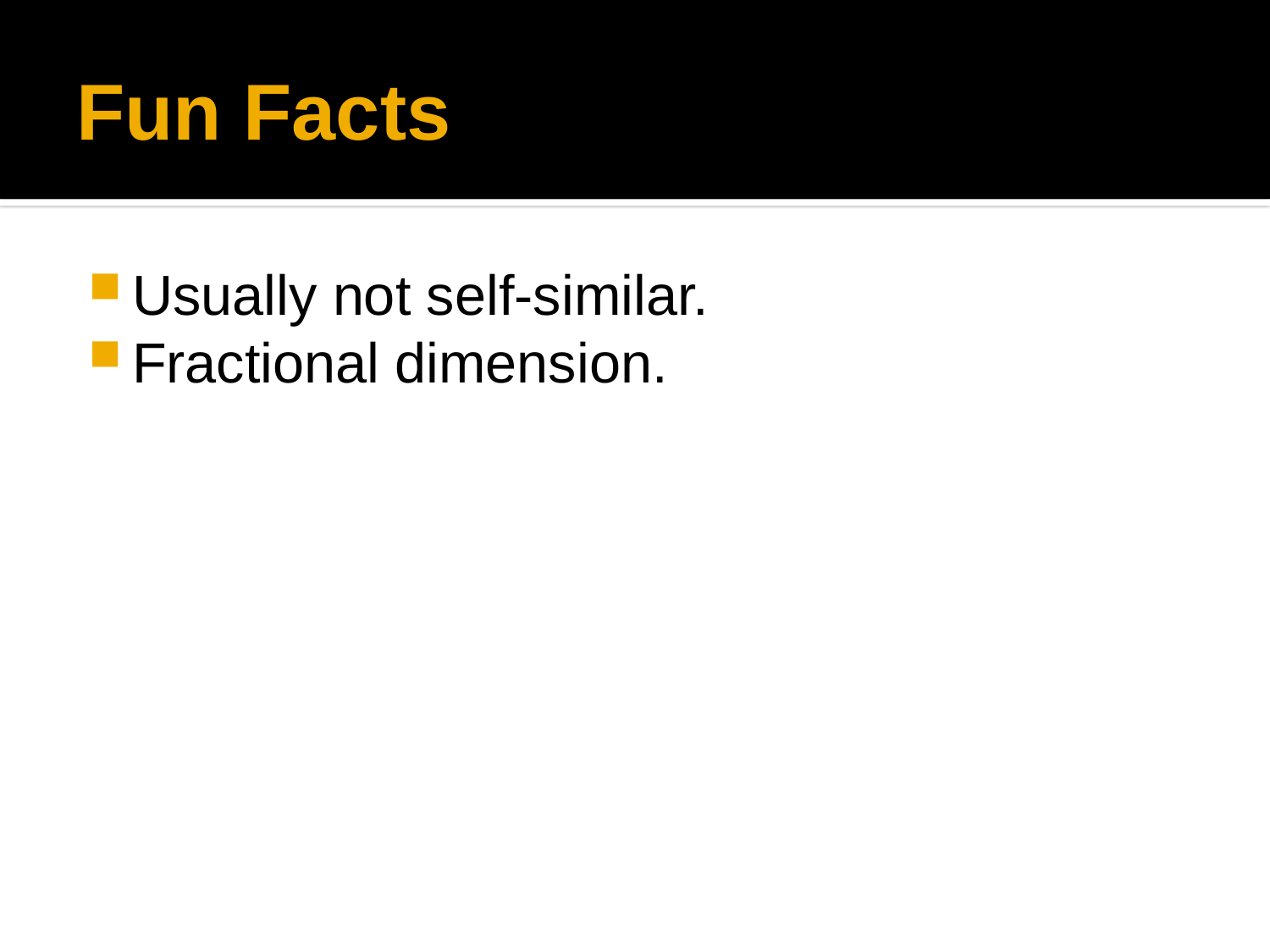

# Fun Facts
Usually not self-similar.
Fractional dimension.